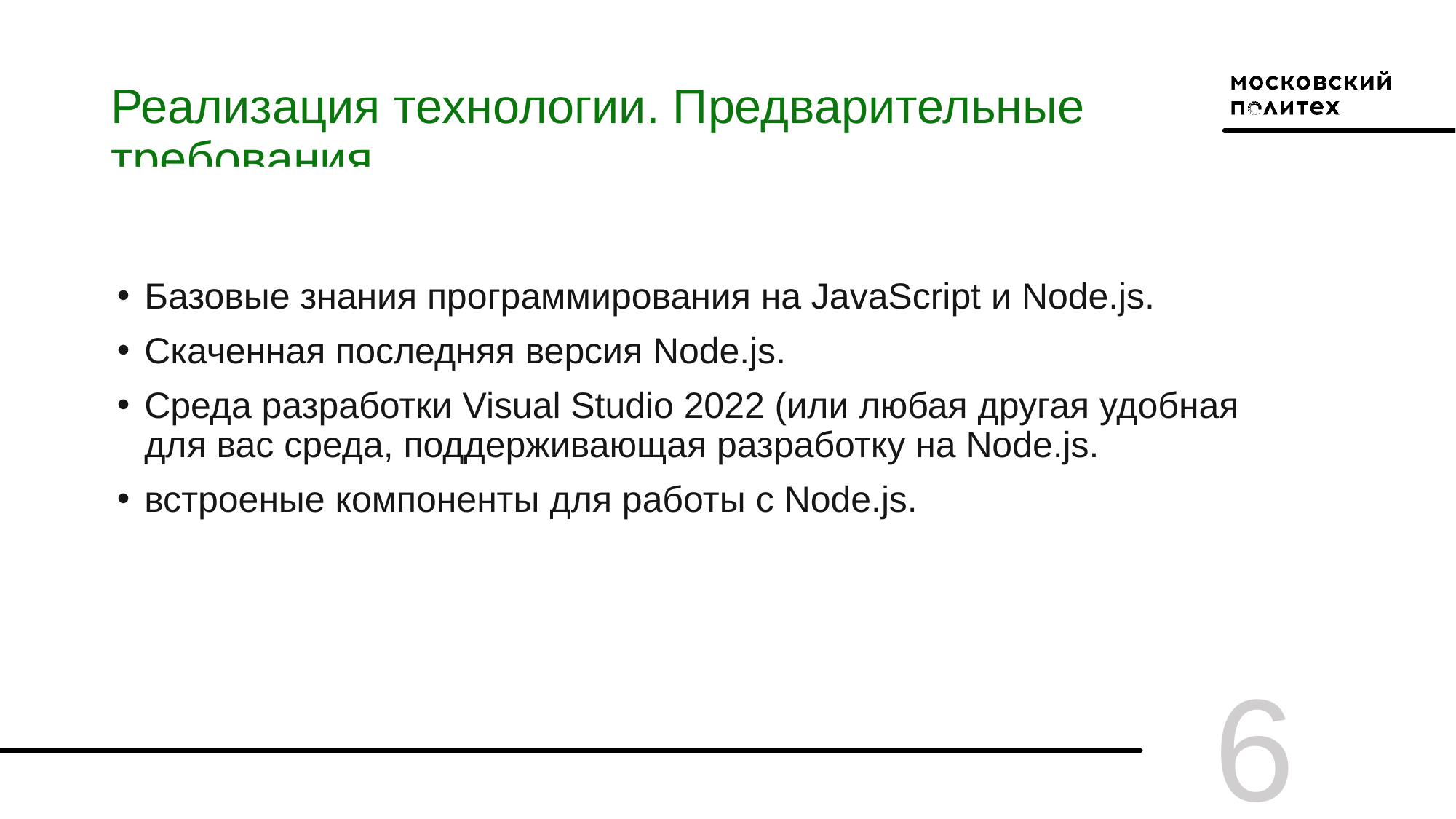

# Реализация технологии. Предварительные требования
Базовые знания программирования на JavaScript и Node.js.
Скаченная последняя версия Node.js.
Среда разработки Visual Studio 2022 (или любая другая удобная для вас среда, поддерживающая разработку на Node.js.
встроеные компоненты для работы с Node.js.
6